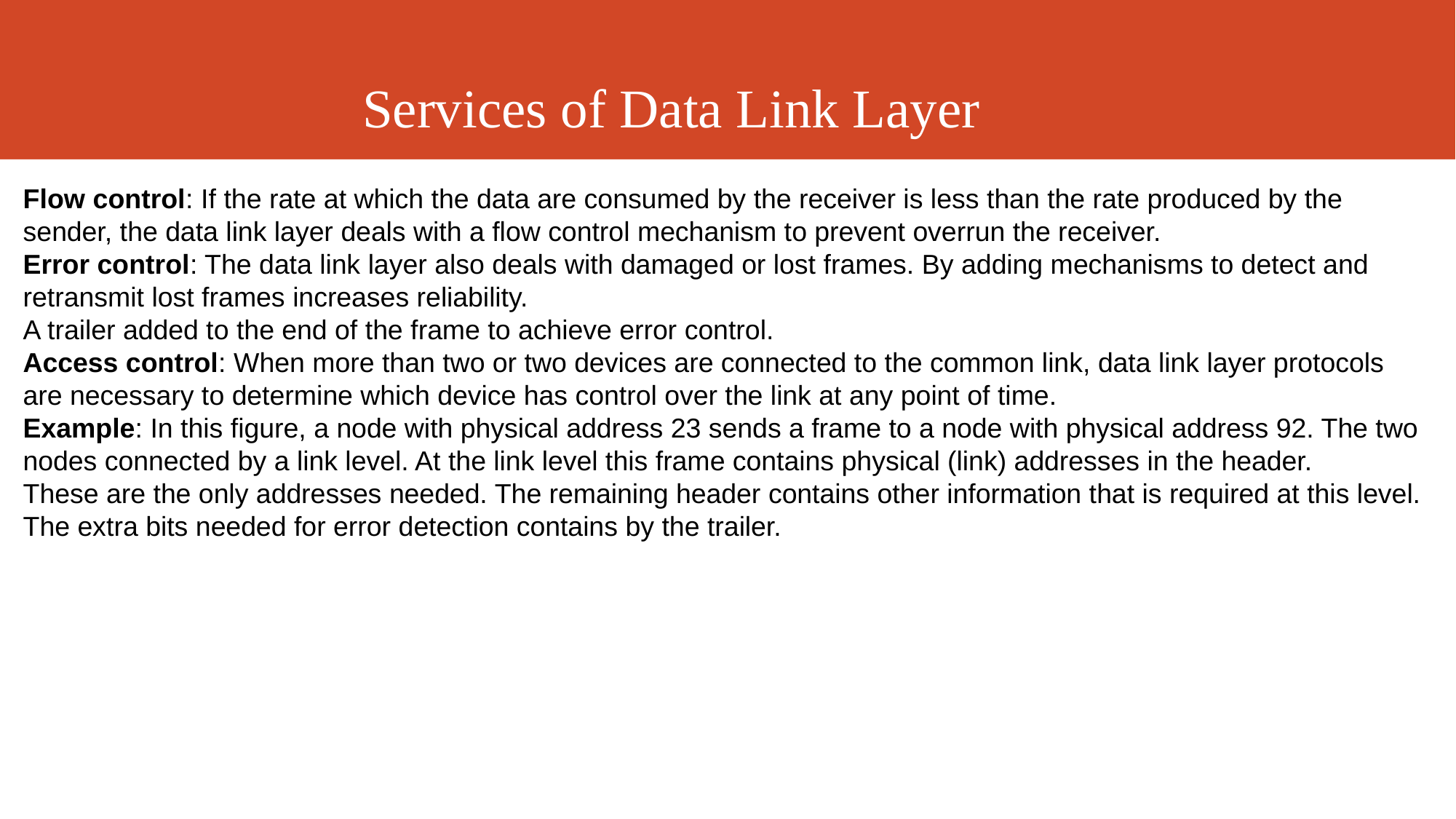

# Services of Data Link Layer
Flow control: If the rate at which the data are consumed by the receiver is less than the rate produced by the sender, the data link layer deals with a flow control mechanism to prevent overrun the receiver.
Error control: The data link layer also deals with damaged or lost frames. By adding mechanisms to detect and retransmit lost frames increases reliability.
A trailer added to the end of the frame to achieve error control.
Access control: When more than two or two devices are connected to the common link, data link layer protocols are necessary to determine which device has control over the link at any point of time.
Example: In this figure, a node with physical address 23 sends a frame to a node with physical address 92. The two nodes connected by a link level. At the link level this frame contains physical (link) addresses in the header.
These are the only addresses needed. The remaining header contains other information that is required at this level. The extra bits needed for error detection contains by the trailer.